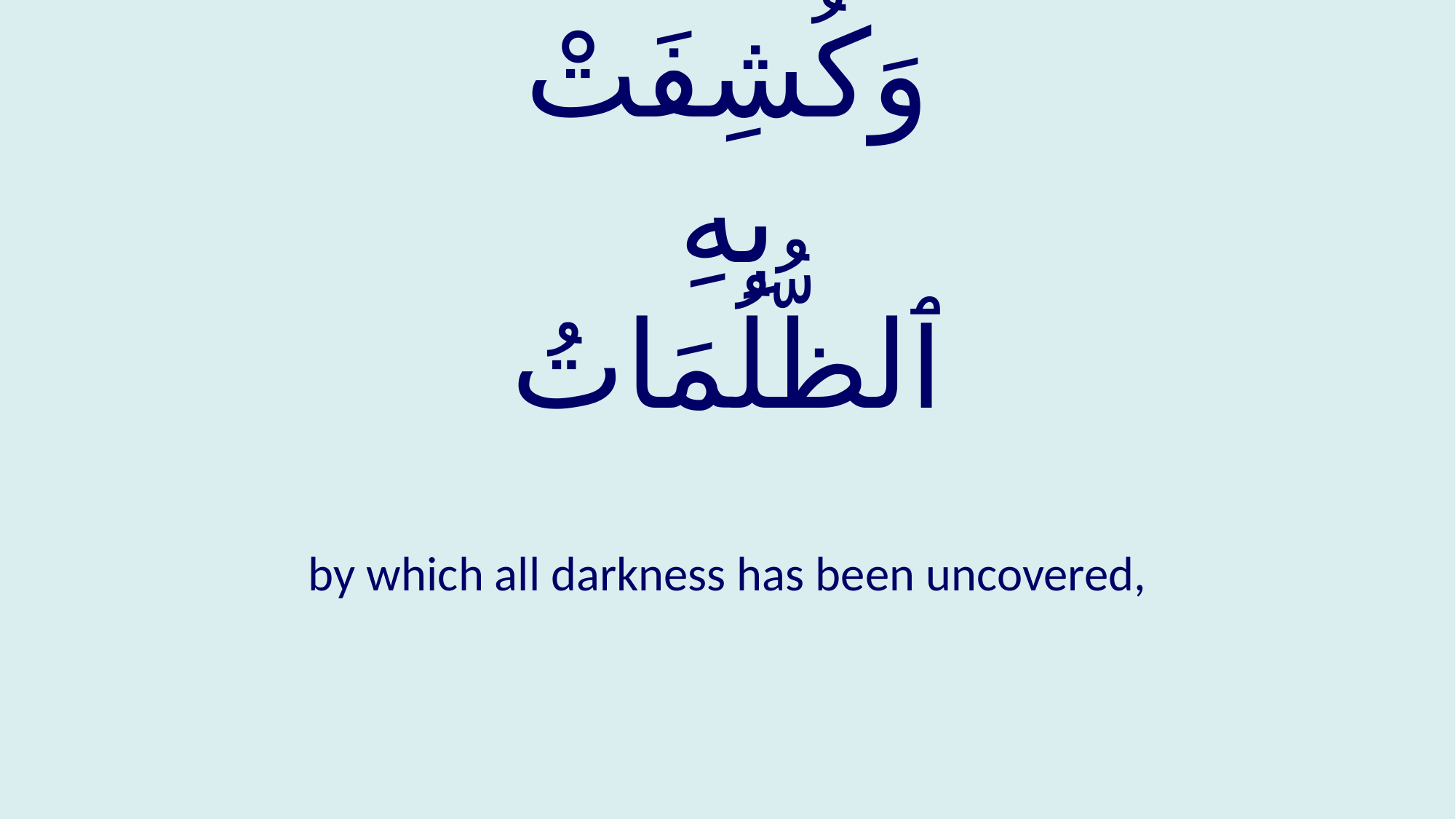

# وَكُشِفَتْ بِهِ ٱلظُّلُمَاتُ
by which all darkness has been uncovered,